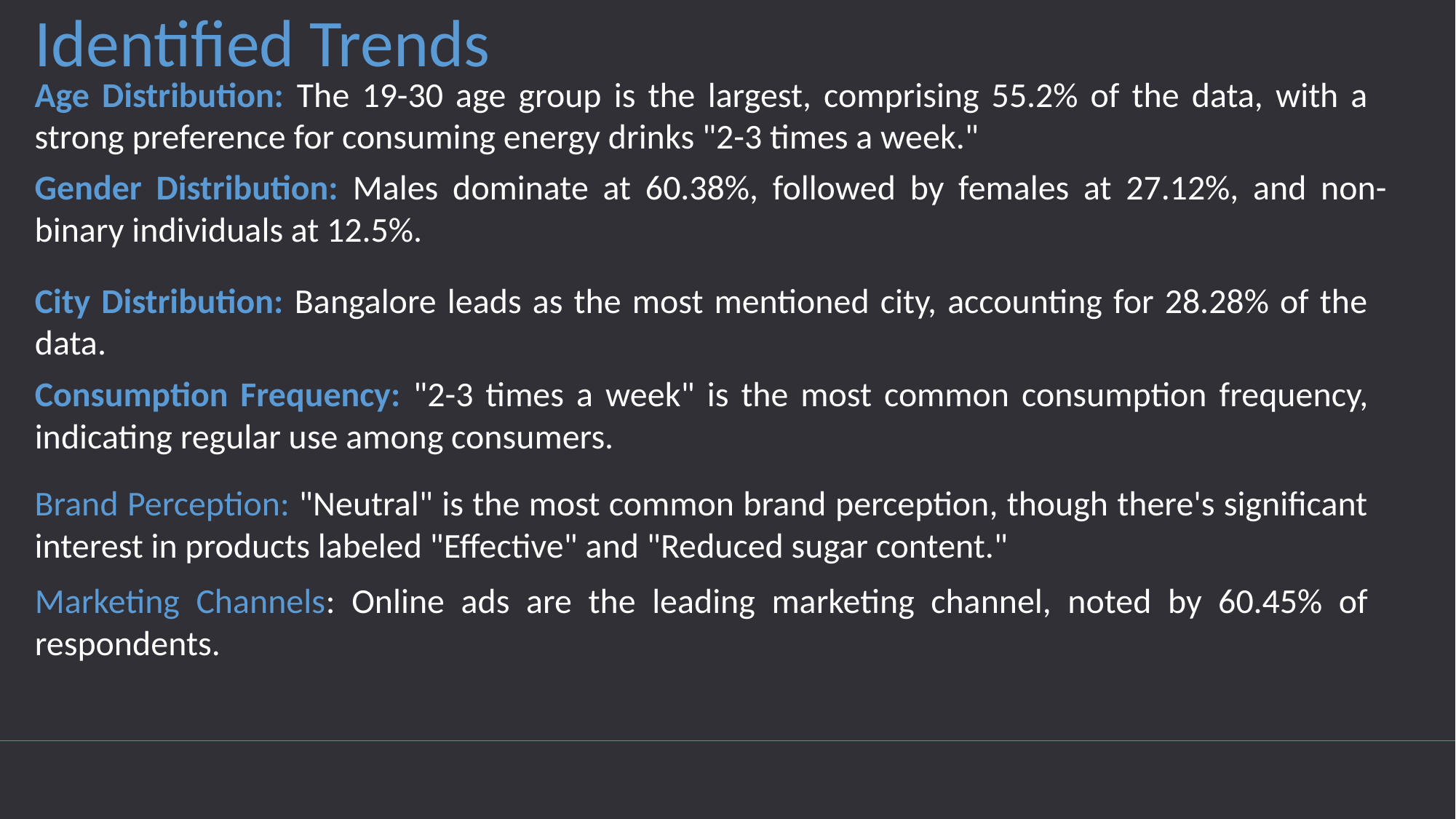

# Identified Trends
Age Distribution: The 19-30 age group is the largest, comprising 55.2% of the data, with a strong preference for consuming energy drinks "2-3 times a week."

Gender Distribution: Males dominate at 60.38%, followed by females at 27.12%, and non-binary individuals at 12.5%.
City Distribution: Bangalore leads as the most mentioned city, accounting for 28.28% of the data.
Consumption Frequency: "2-3 times a week" is the most common consumption frequency, indicating regular use among consumers.
Brand Perception: "Neutral" is the most common brand perception, though there's significant interest in products labeled "Effective" and "Reduced sugar content."
Marketing Channels: Online ads are the leading marketing channel, noted by 60.45% of respondents.